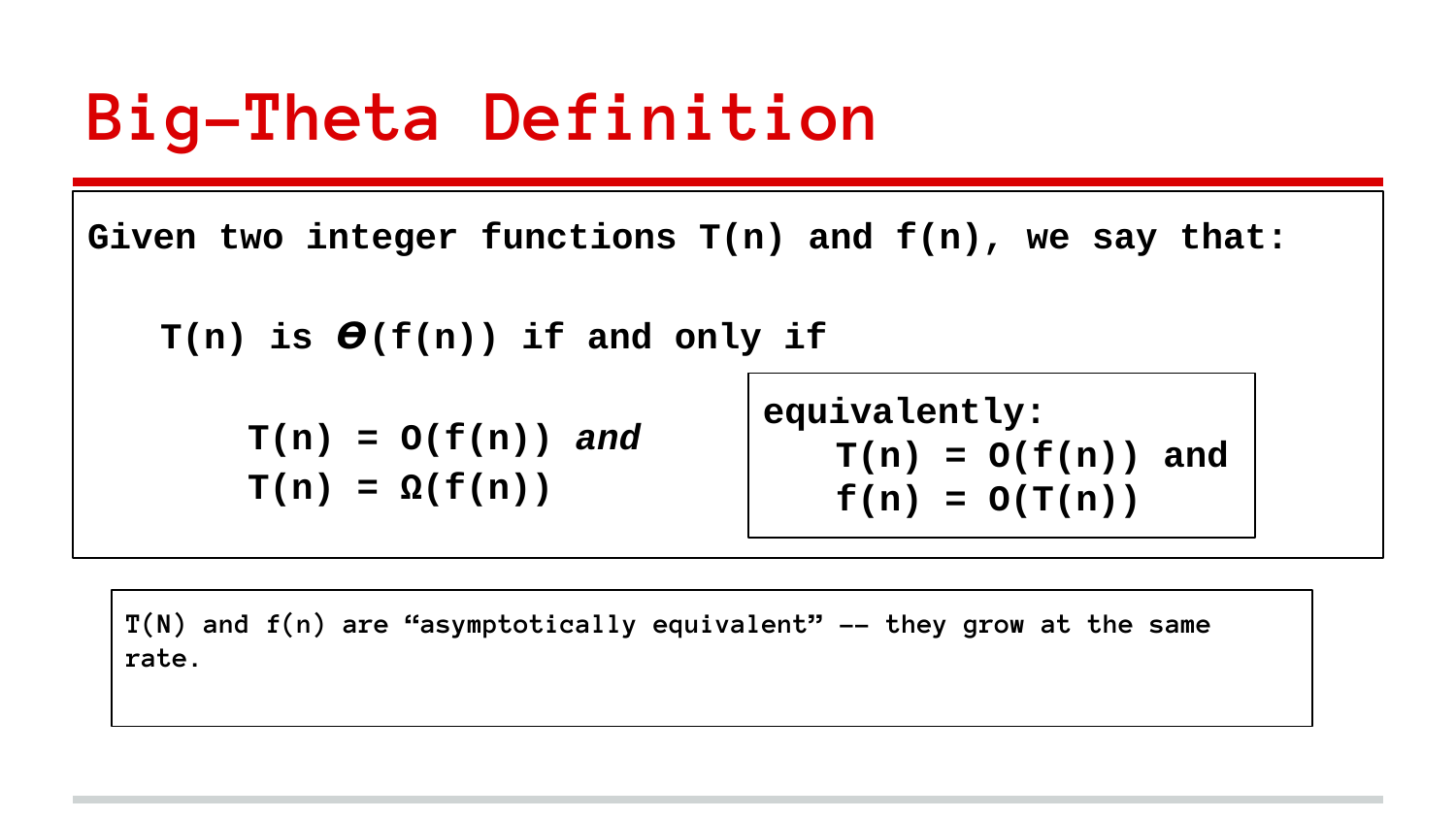

# Big-Theta Definition
Given two integer functions T(n) and f(n), we say that:

T(n) is 𝞡(f(n)) if and only if

    T(n) = O(f(n)) and
    T(n) = Ω(f(n))

equivalently:
T(n) = O(f(n)) and
f(n) = O(T(n))
T(N) and f(n) are “asymptotically equivalent” -- they grow at the same rate.